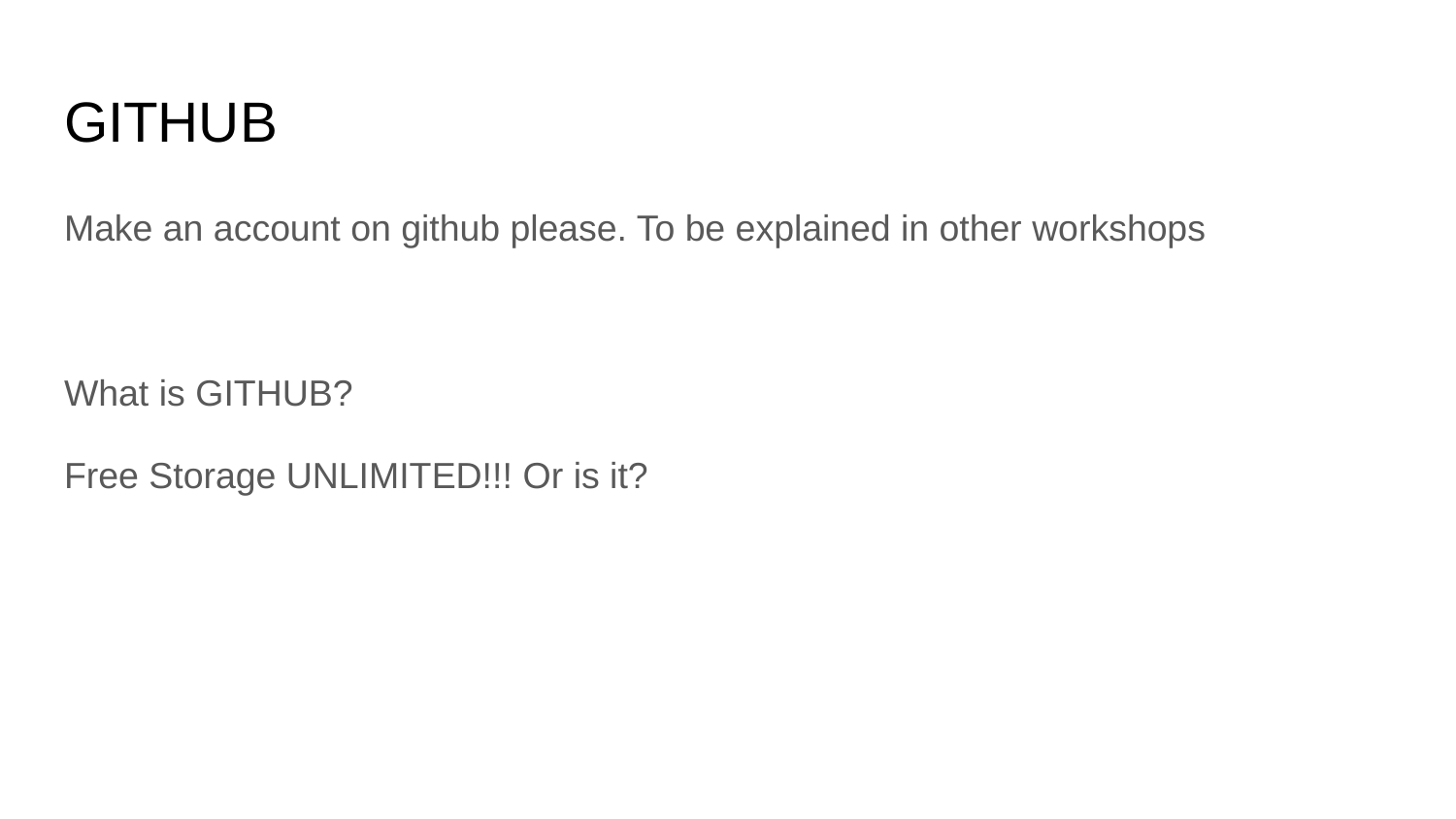

# GITHUB
Make an account on github please. To be explained in other workshops

What is GITHUB?
Free Storage UNLIMITED!!! Or is it?